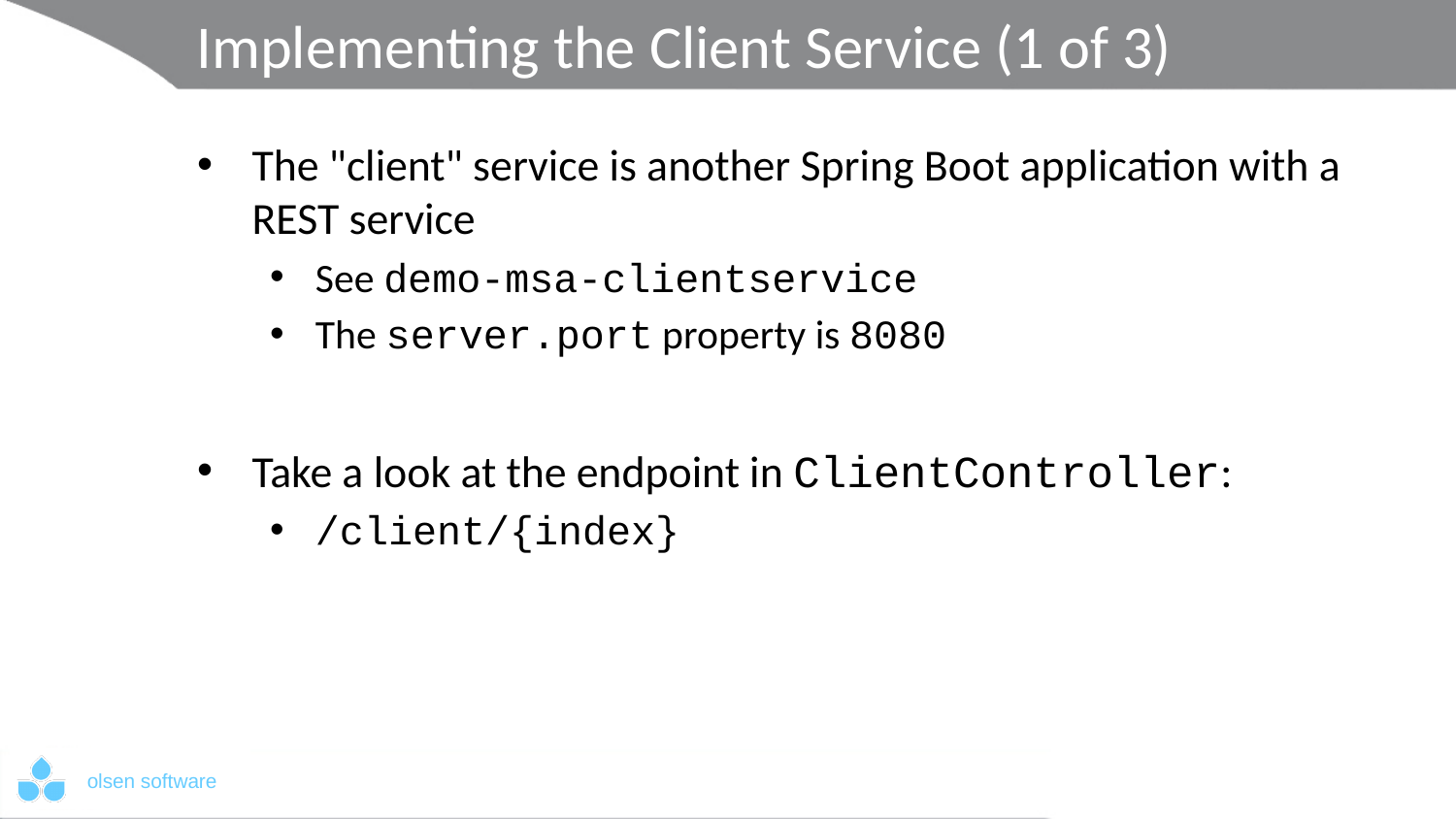

# Implementing the Client Service (1 of 3)
The "client" service is another Spring Boot application with a REST service
See demo-msa-clientservice
The server.port property is 8080

Take a look at the endpoint in ClientController:
/client/{index}